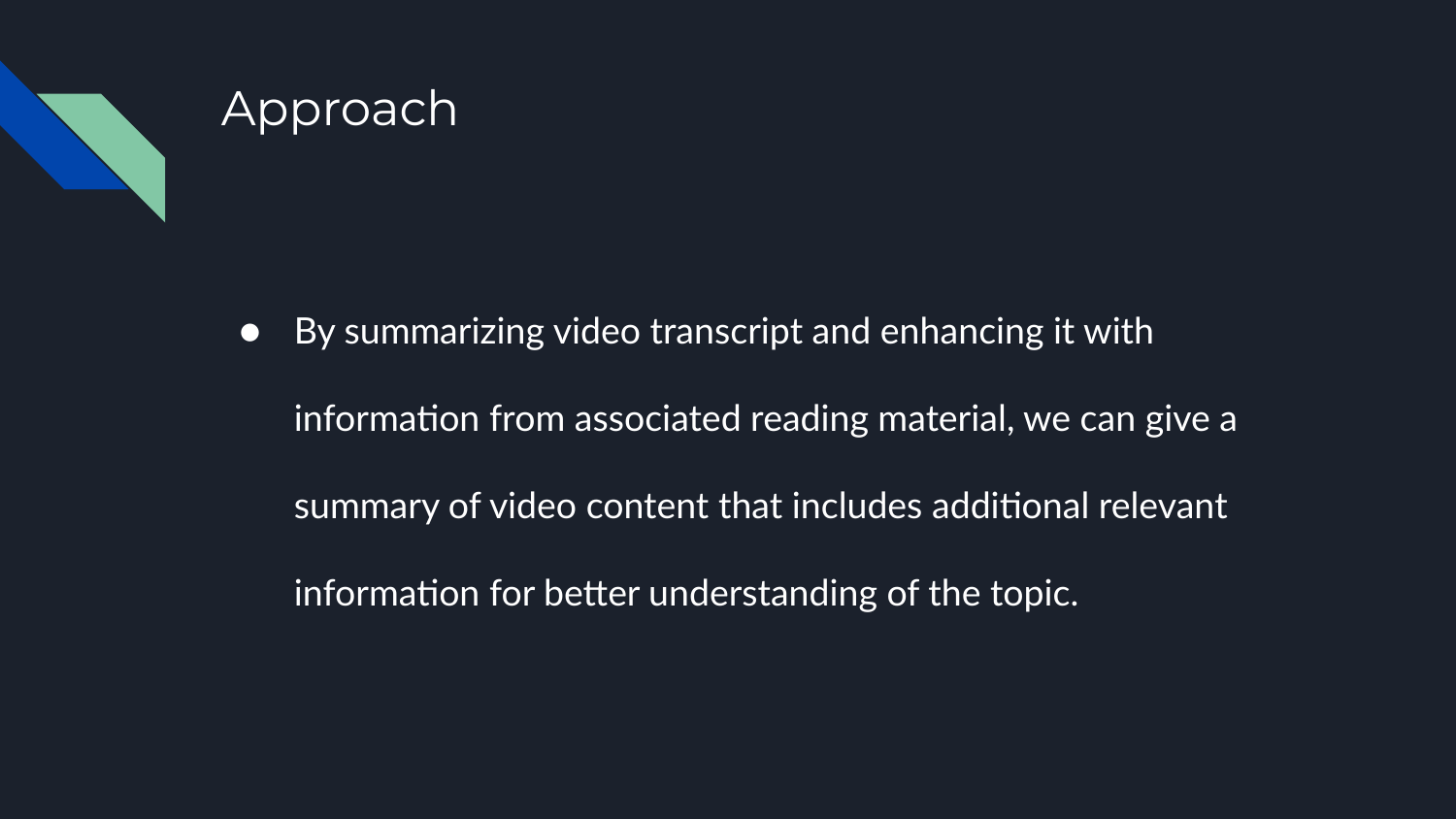

# Approach
By summarizing video transcript and enhancing it with information from associated reading material, we can give a summary of video content that includes additional relevant information for better understanding of the topic.